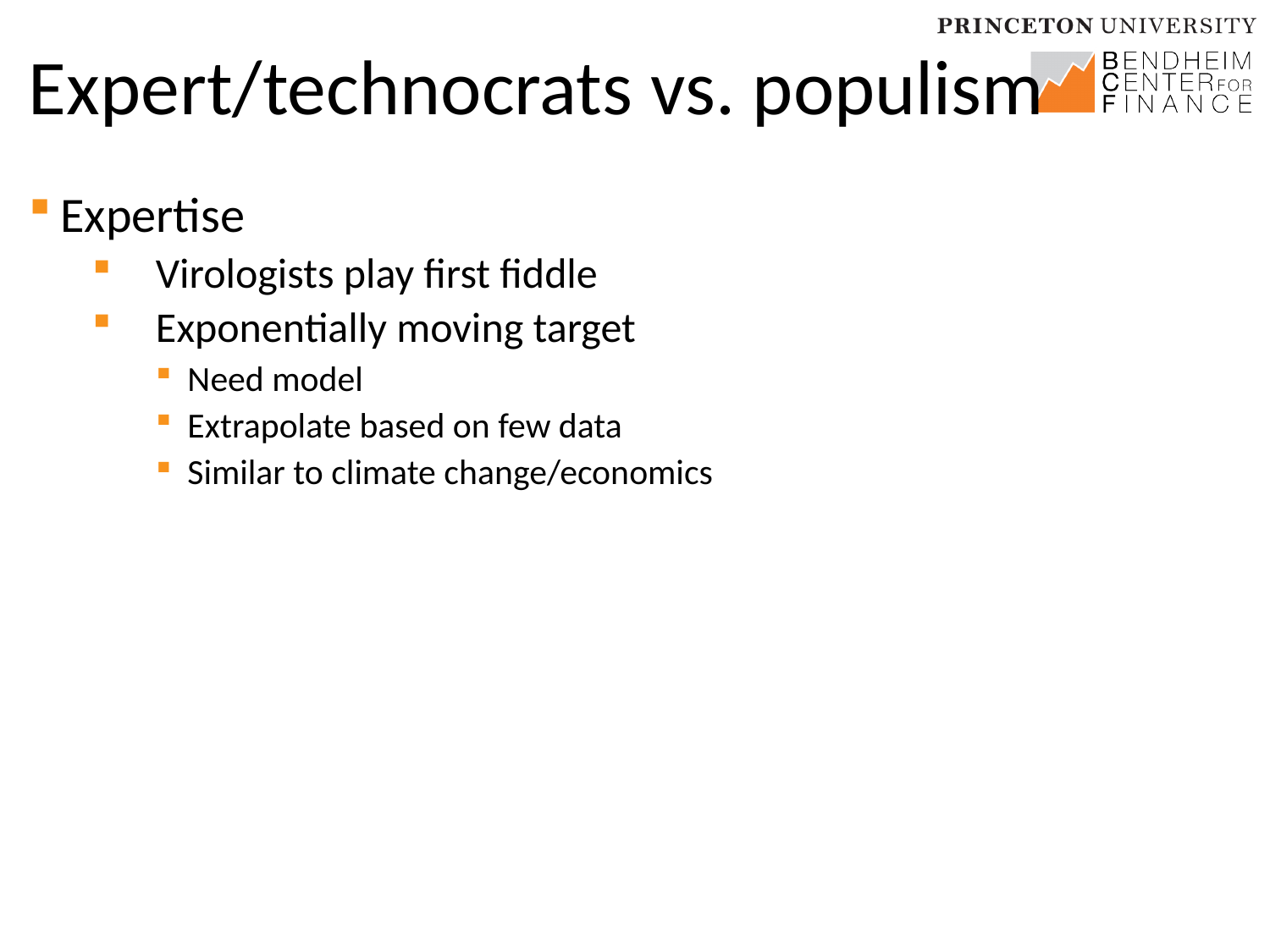

# Expert/technocrats vs. populism
Expertise
Virologists play first fiddle
Exponentially moving target
Need model
Extrapolate based on few data
Similar to climate change/economics